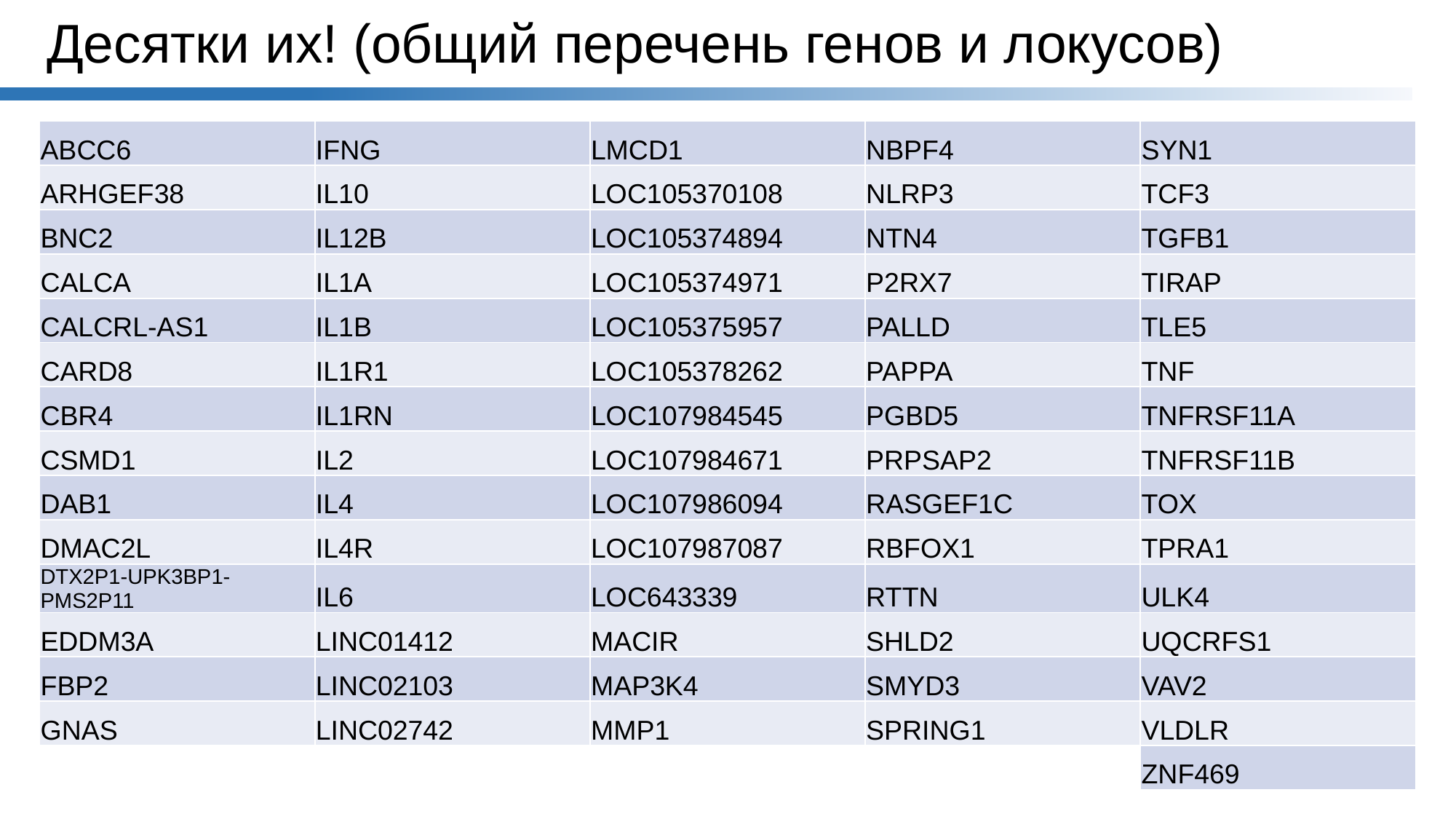

# Десятки их! (общий перечень генов и локусов)
| ABCC6 | IFNG | LMCD1 | NBPF4 | SYN1 |
| --- | --- | --- | --- | --- |
| ARHGEF38 | IL10 | LOC105370108 | NLRP3 | TCF3 |
| BNC2 | IL12B | LOC105374894 | NTN4 | TGFB1 |
| CALCA | IL1A | LOC105374971 | P2RX7 | TIRAP |
| CALCRL-AS1 | IL1B | LOC105375957 | PALLD | TLE5 |
| CARD8 | IL1R1 | LOC105378262 | PAPPA | TNF |
| CBR4 | IL1RN | LOC107984545 | PGBD5 | TNFRSF11A |
| CSMD1 | IL2 | LOC107984671 | PRPSAP2 | TNFRSF11B |
| DAB1 | IL4 | LOC107986094 | RASGEF1C | TOX |
| DMAC2L | IL4R | LOC107987087 | RBFOX1 | TPRA1 |
| DTX2P1-UPK3BP1-PMS2P11 | IL6 | LOC643339 | RTTN | ULK4 |
| EDDM3A | LINC01412 | MACIR | SHLD2 | UQCRFS1 |
| FBP2 | LINC02103 | MAP3K4 | SMYD3 | VAV2 |
| GNAS | LINC02742 | MMP1 | SPRING1 | VLDLR |
|  |  |  |  | ZNF469 |